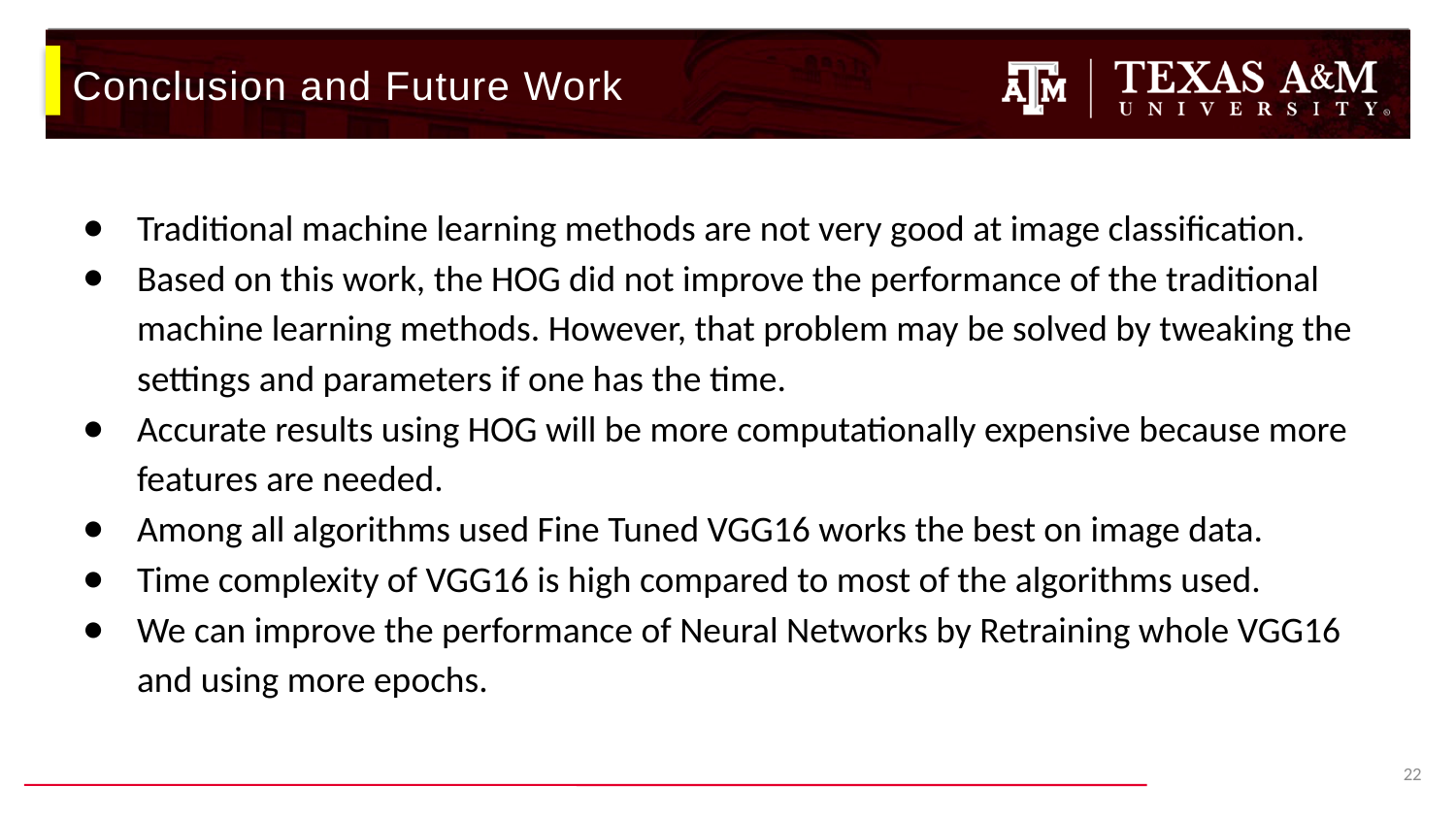

# Conclusion and Future Work
Traditional machine learning methods are not very good at image classification.
Based on this work, the HOG did not improve the performance of the traditional machine learning methods. However, that problem may be solved by tweaking the settings and parameters if one has the time.
Accurate results using HOG will be more computationally expensive because more features are needed.
Among all algorithms used Fine Tuned VGG16 works the best on image data.
Time complexity of VGG16 is high compared to most of the algorithms used.
We can improve the performance of Neural Networks by Retraining whole VGG16 and using more epochs.
22